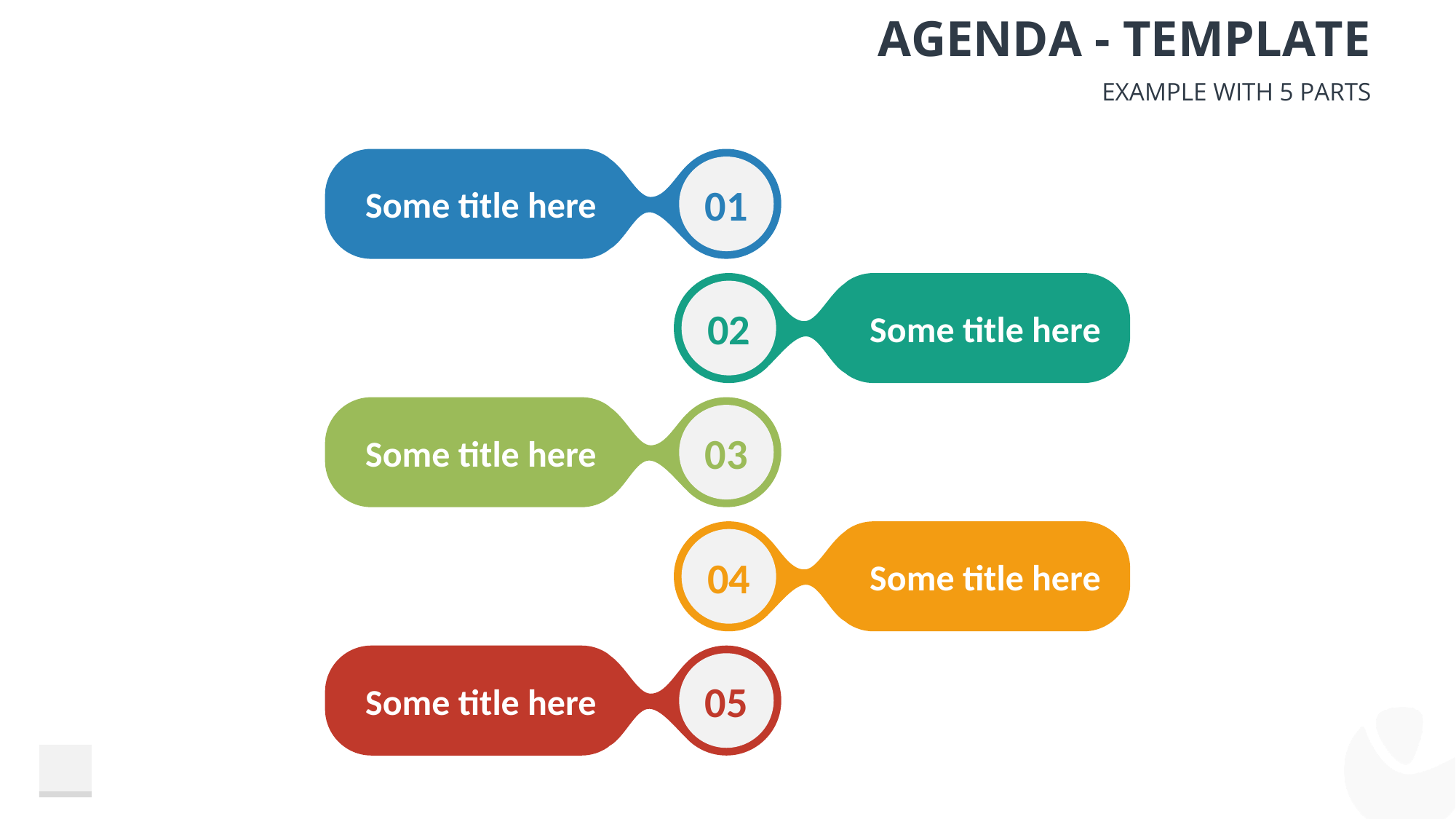

# Agenda - Template
Example With 5 Parts

01
Some title here

02
Some title here

03
Some title here

04
Some title here

05
Some title here
26